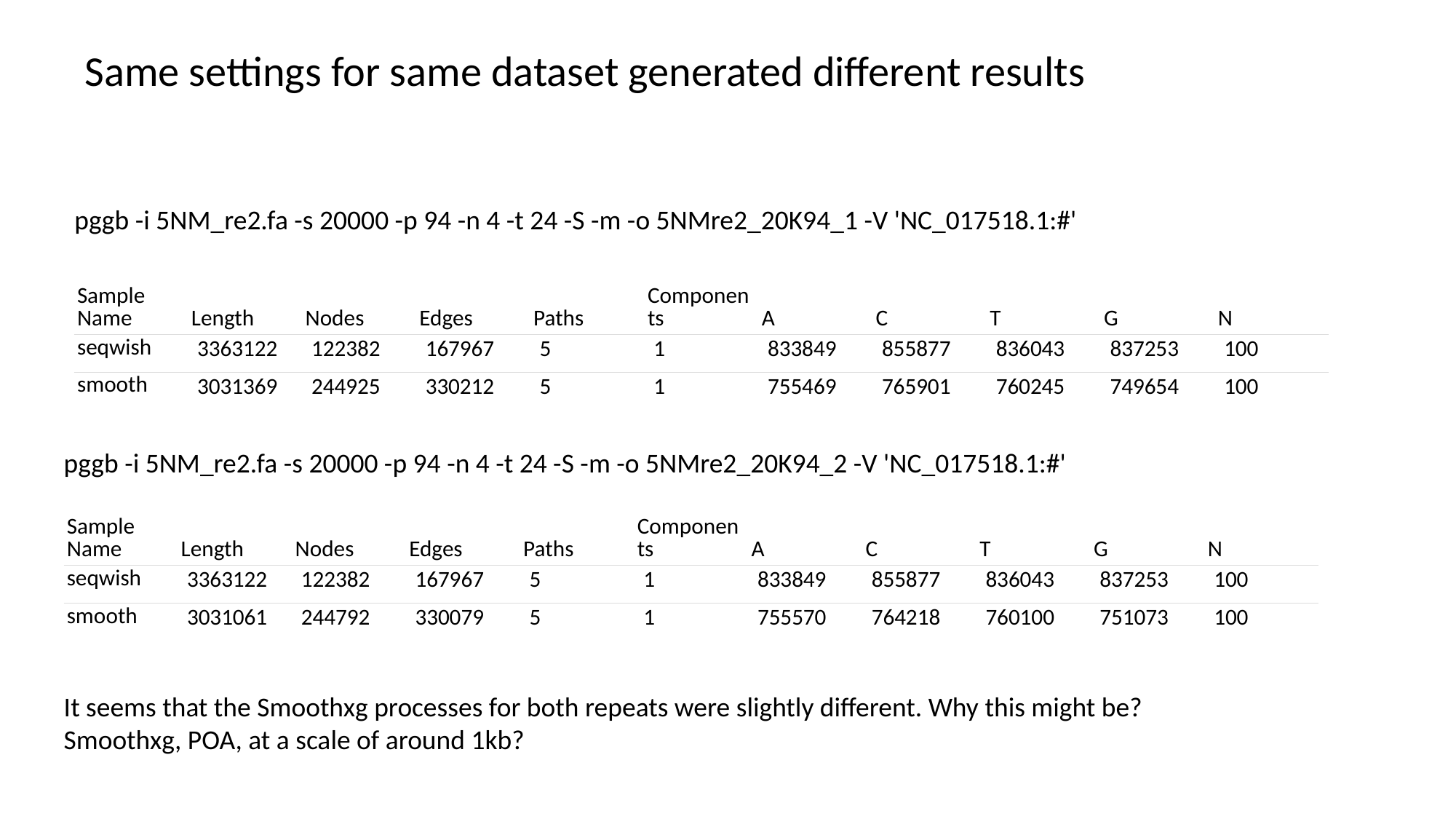

# Same settings for same dataset generated different results
pggb -i 5NM_re2.fa -s 20000 -p 94 -n 4 -t 24 -S -m -o 5NMre2_20K94_1 -V 'NC_017518.1:#'
| Sample Name | Length | Nodes | Edges | Paths | Components | A | C | T | G | N |
| --- | --- | --- | --- | --- | --- | --- | --- | --- | --- | --- |
| seqwish | 3363122 | 122382 | 167967 | 5 | 1 | 833849 | 855877 | 836043 | 837253 | 100 |
| smooth | 3031369 | 244925 | 330212 | 5 | 1 | 755469 | 765901 | 760245 | 749654 | 100 |
pggb -i 5NM_re2.fa -s 20000 -p 94 -n 4 -t 24 -S -m -o 5NMre2_20K94_2 -V 'NC_017518.1:#'
| Sample Name | Length | Nodes | Edges | Paths | Components | A | C | T | G | N |
| --- | --- | --- | --- | --- | --- | --- | --- | --- | --- | --- |
| seqwish | 3363122 | 122382 | 167967 | 5 | 1 | 833849 | 855877 | 836043 | 837253 | 100 |
| smooth | 3031061 | 244792 | 330079 | 5 | 1 | 755570 | 764218 | 760100 | 751073 | 100 |
It seems that the Smoothxg processes for both repeats were slightly different. Why this might be?
Smoothxg, POA, at a scale of around 1kb?